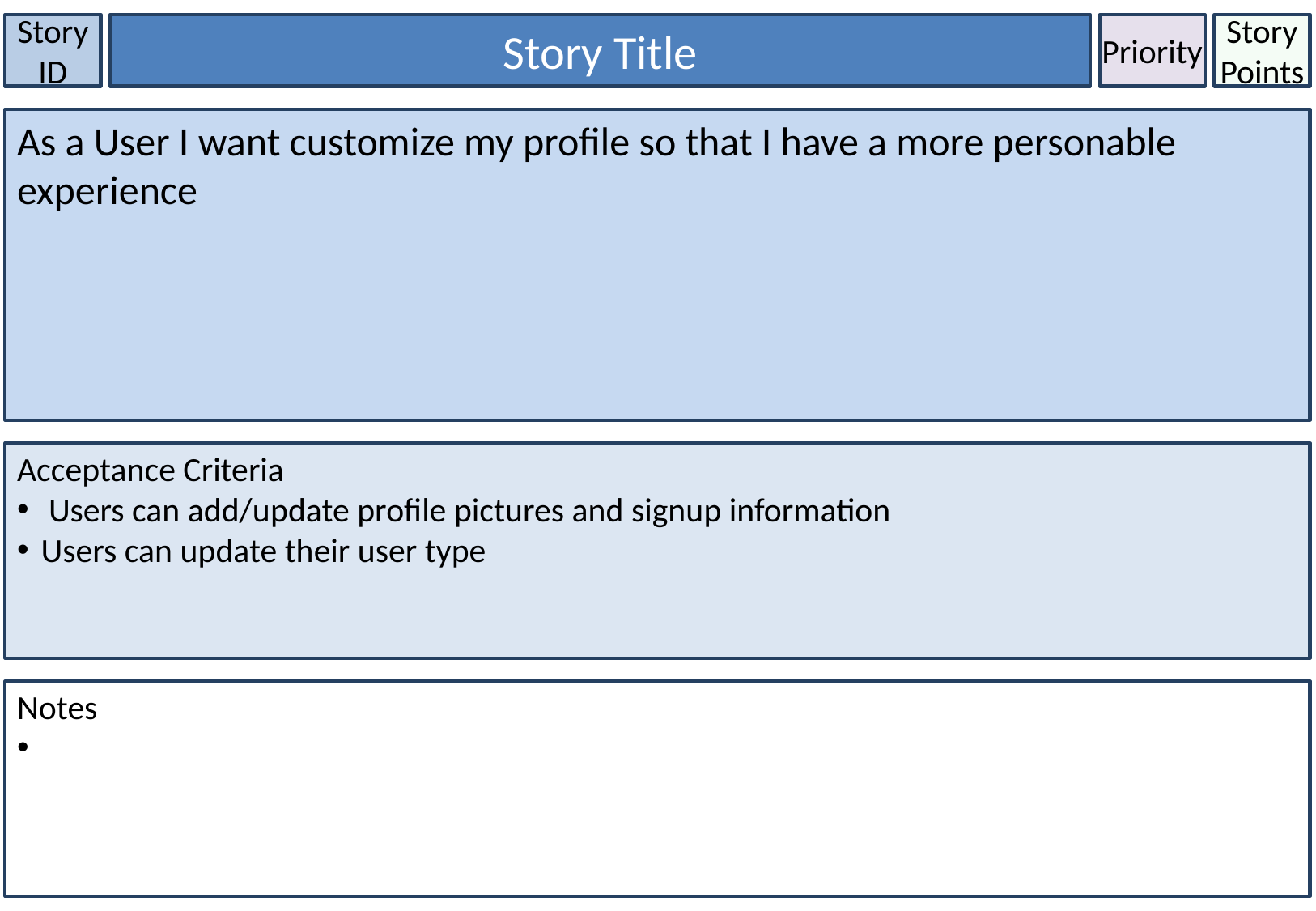

Story ID
Story Title
Priority
Story Points
As a User I want customize my profile so that I have a more personable experience
Acceptance Criteria
 Users can add/update profile pictures and signup information
Users can update their user type
Notes